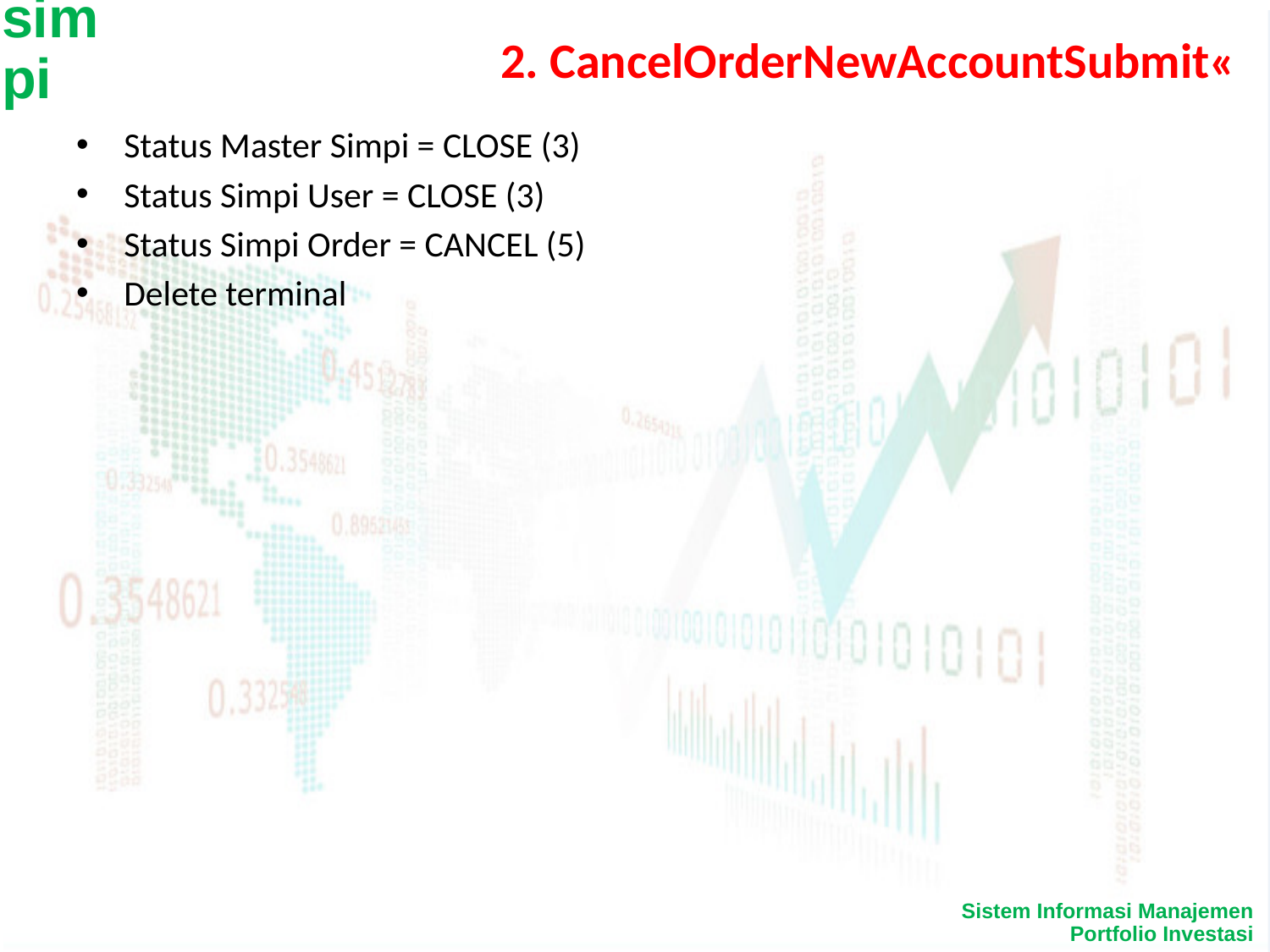

# 2. CancelOrderNewAccountSubmit«
Status Master Simpi = CLOSE (3)
Status Simpi User = CLOSE (3)
Status Simpi Order = CANCEL (5)
Delete terminal